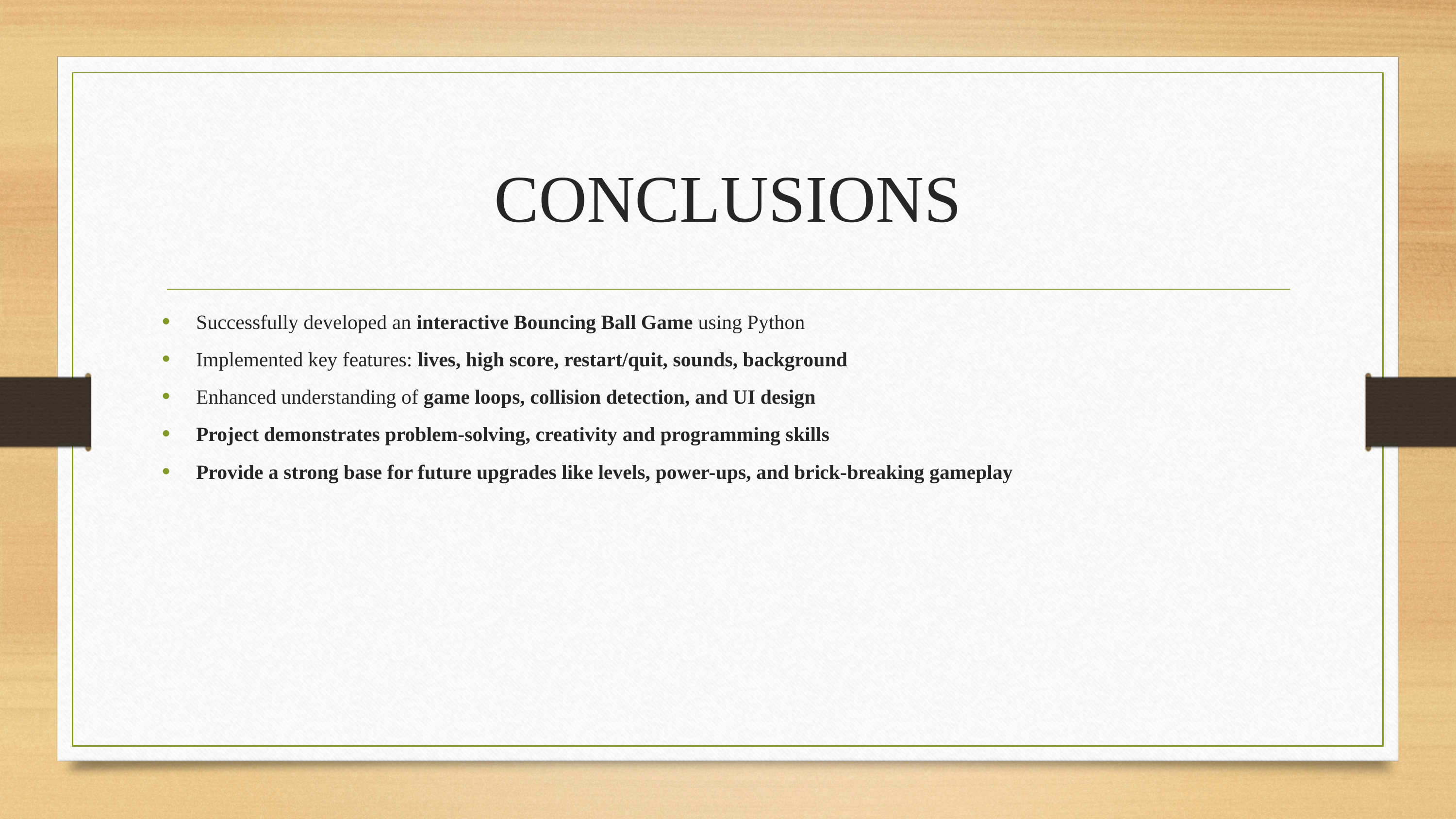

# CONCLUSIONS
Successfully developed an interactive Bouncing Ball Game using Python
Implemented key features: lives, high score, restart/quit, sounds, background
Enhanced understanding of game loops, collision detection, and UI design
Project demonstrates problem-solving, creativity and programming skills
Provide a strong base for future upgrades like levels, power-ups, and brick-breaking gameplay